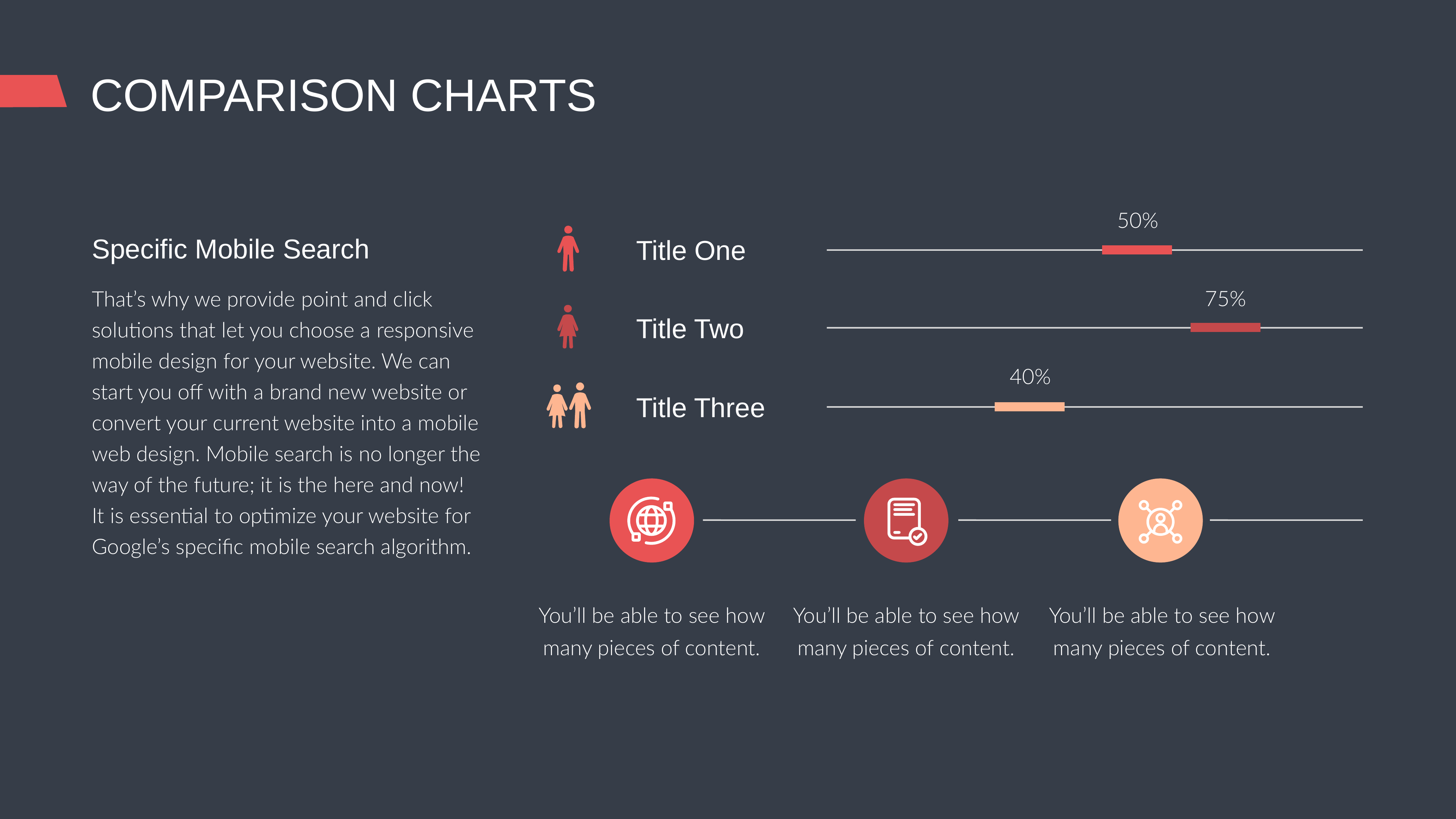

COMPARISON CHARTS

50%

Specific Mobile Search
That’s why we provide point and click solutions that let you choose a responsive mobile design for your website. We can start you off with a brand new website or convert your current website into a mobile web design. Mobile search is no longer the way of the future; it is the here and now! It is essential to optimize your website for Google’s specific mobile search algorithm.
Title One

75%

Title Two

40%

Title Three

You’ll be able to see how many pieces of content.
You’ll be able to see how many pieces of content.
You’ll be able to see how many pieces of content.